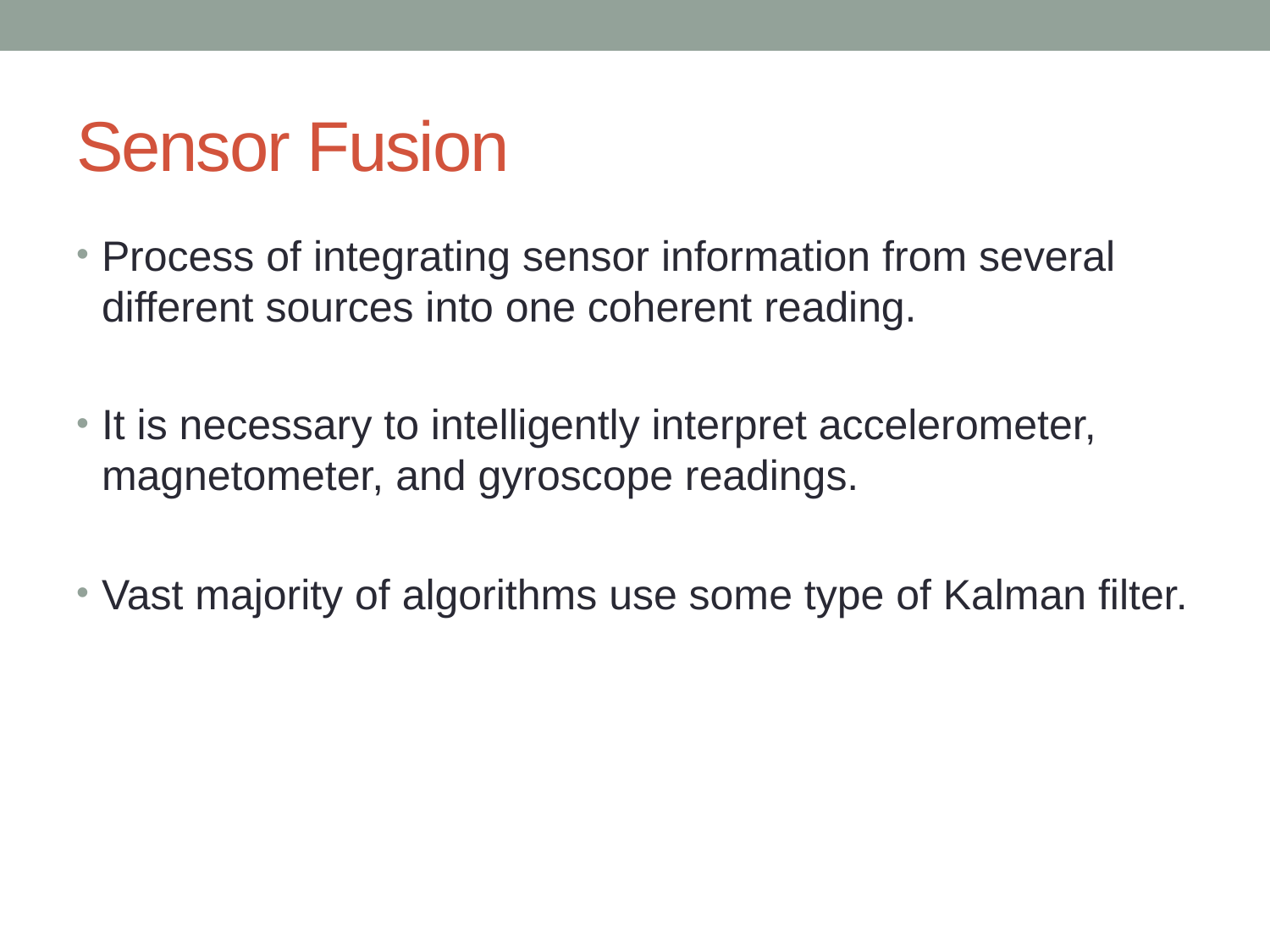

# Sensor Fusion
Process of integrating sensor information from several different sources into one coherent reading.

It is necessary to intelligently interpret accelerometer, magnetometer, and gyroscope readings.

Vast majority of algorithms use some type of Kalman filter.